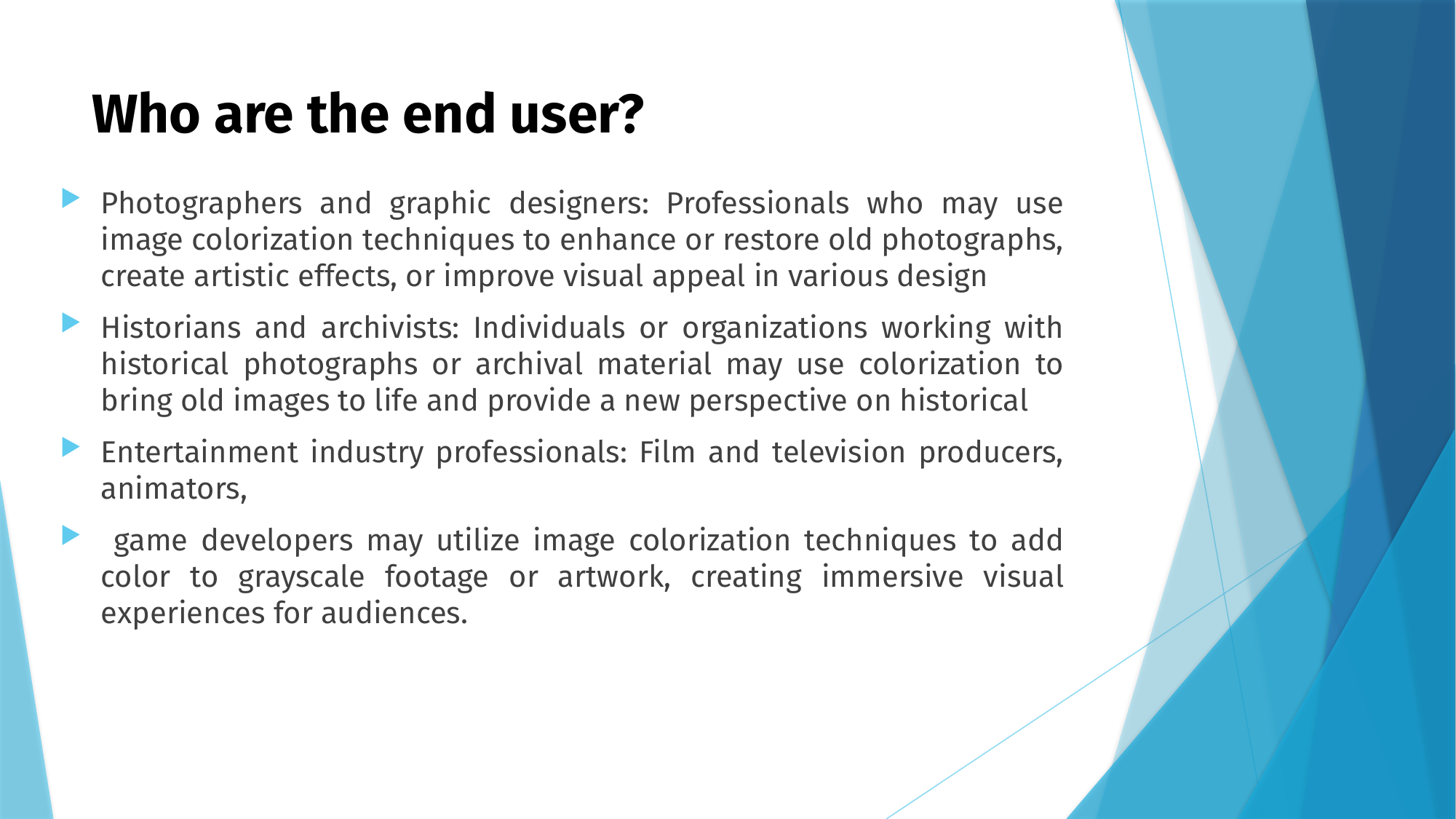

# Who are the end user?
Photographers and graphic designers: Professionals who may use image colorization techniques to enhance or restore old photographs, create artistic effects, or improve visual appeal in various design
Historians and archivists: Individuals or organizations working with historical photographs or archival material may use colorization to bring old images to life and provide a new perspective on historical
Entertainment industry professionals: Film and television producers, animators,
 game developers may utilize image colorization techniques to add color to grayscale footage or artwork, creating immersive visual experiences for audiences.